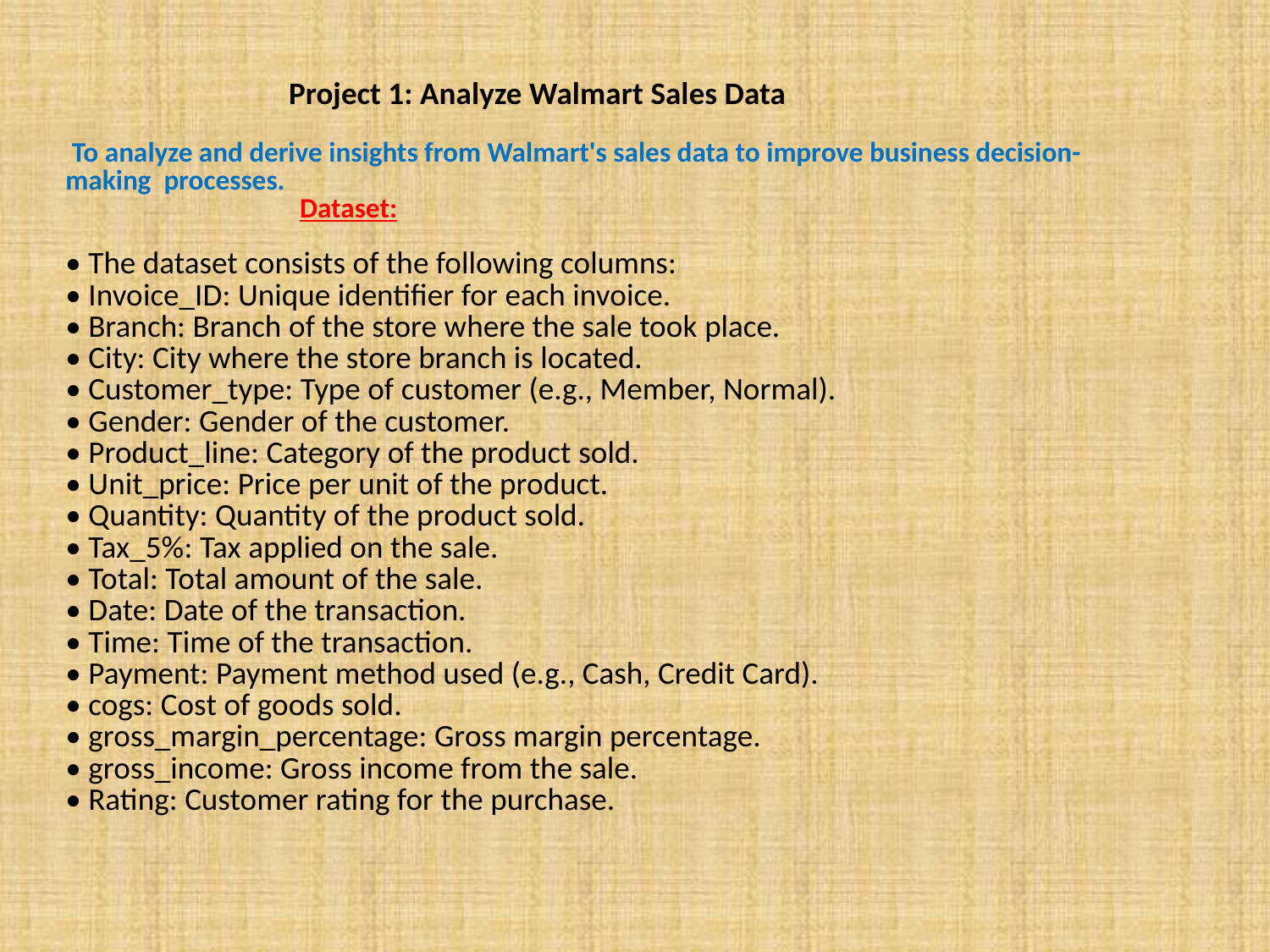

# Project 1: Analyze Walmart Sales Data To analyze and derive insights from Walmart's sales data to improve business decision-making  processes. Dataset: • The dataset consists of the following columns: • Invoice_ID: Unique identifier for each invoice. • Branch: Branch of the store where the sale took place. • City: City where the store branch is located. • Customer_type: Type of customer (e.g., Member, Normal). • Gender: Gender of the customer. • Product_line: Category of the product sold. • Unit_price: Price per unit of the product. • Quantity: Quantity of the product sold. • Tax_5%: Tax applied on the sale. • Total: Total amount of the sale. • Date: Date of the transaction. • Time: Time of the transaction. • Payment: Payment method used (e.g., Cash, Credit Card). • cogs: Cost of goods sold. • gross_margin_percentage: Gross margin percentage. • gross_income: Gross income from the sale. • Rating: Customer rating for the purchase.